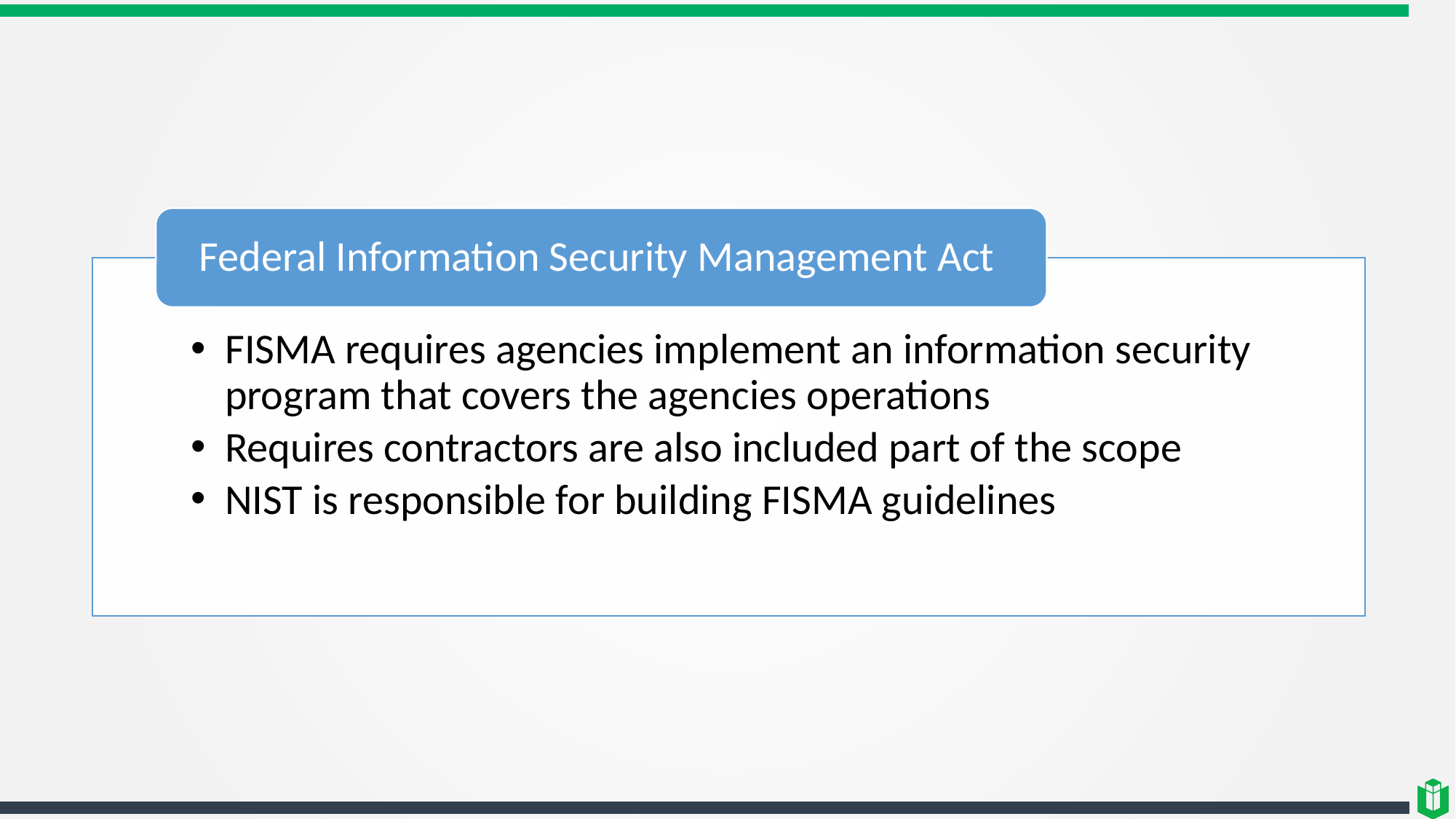

FISMA requires agencies implement an information security program that covers the agencies operations
Requires contractors are also included part of the scope
NIST is responsible for building FISMA guidelines

Federal Information Security Management Act